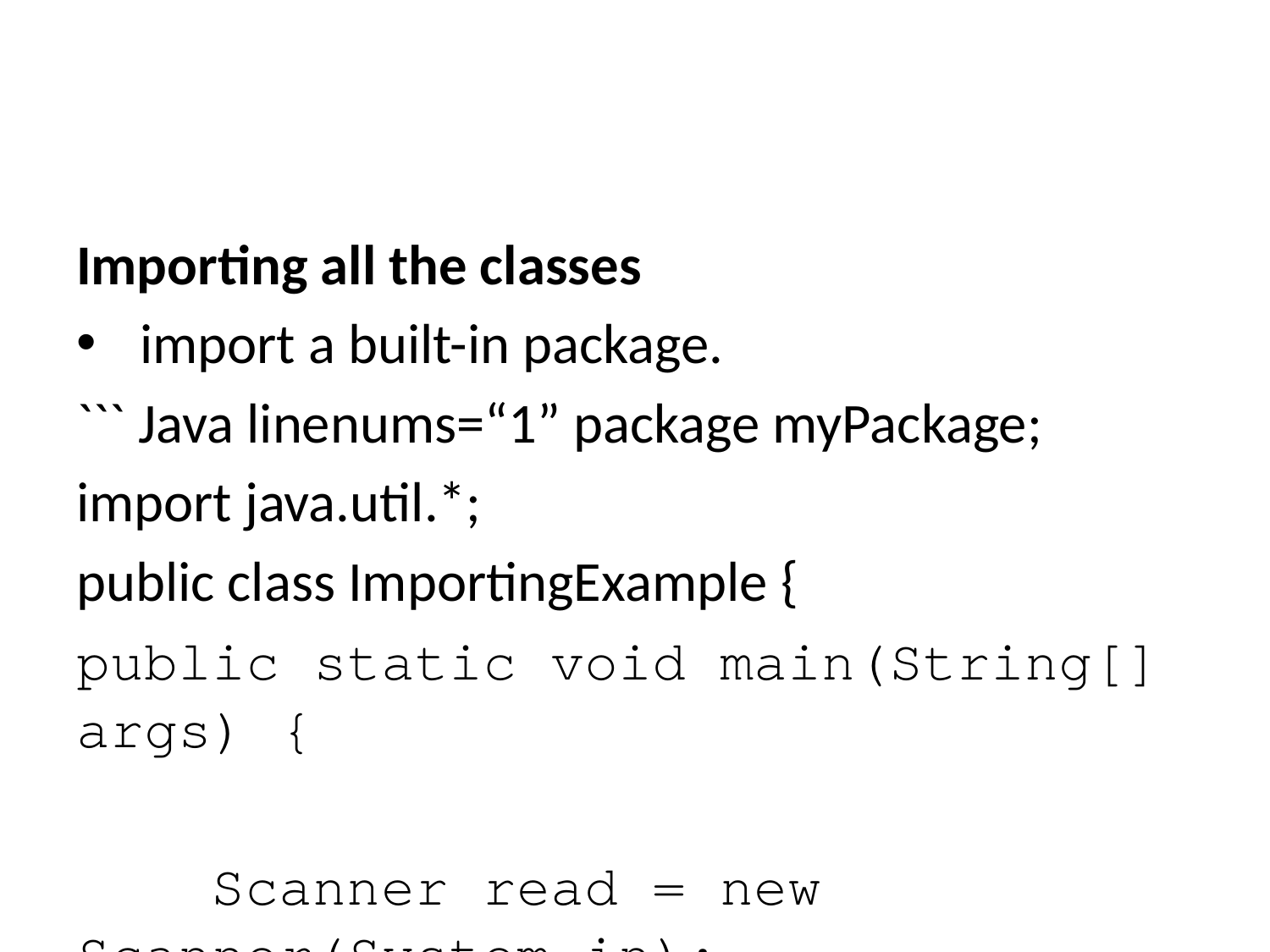

Importing all the classes
import a built-in package.
``` Java linenums=“1” package myPackage;
import java.util.*;
public class ImportingExample {
public static void main(String[] args) {

    Scanner read = new Scanner(System.in);

    int i = read.nextInt();

    System.out.println("You have entered a number " + i);

    Random rand = new Random();

    int num = rand.nextInt(100);

    System.out.println("Randomly generated number " + num);
}
} ```